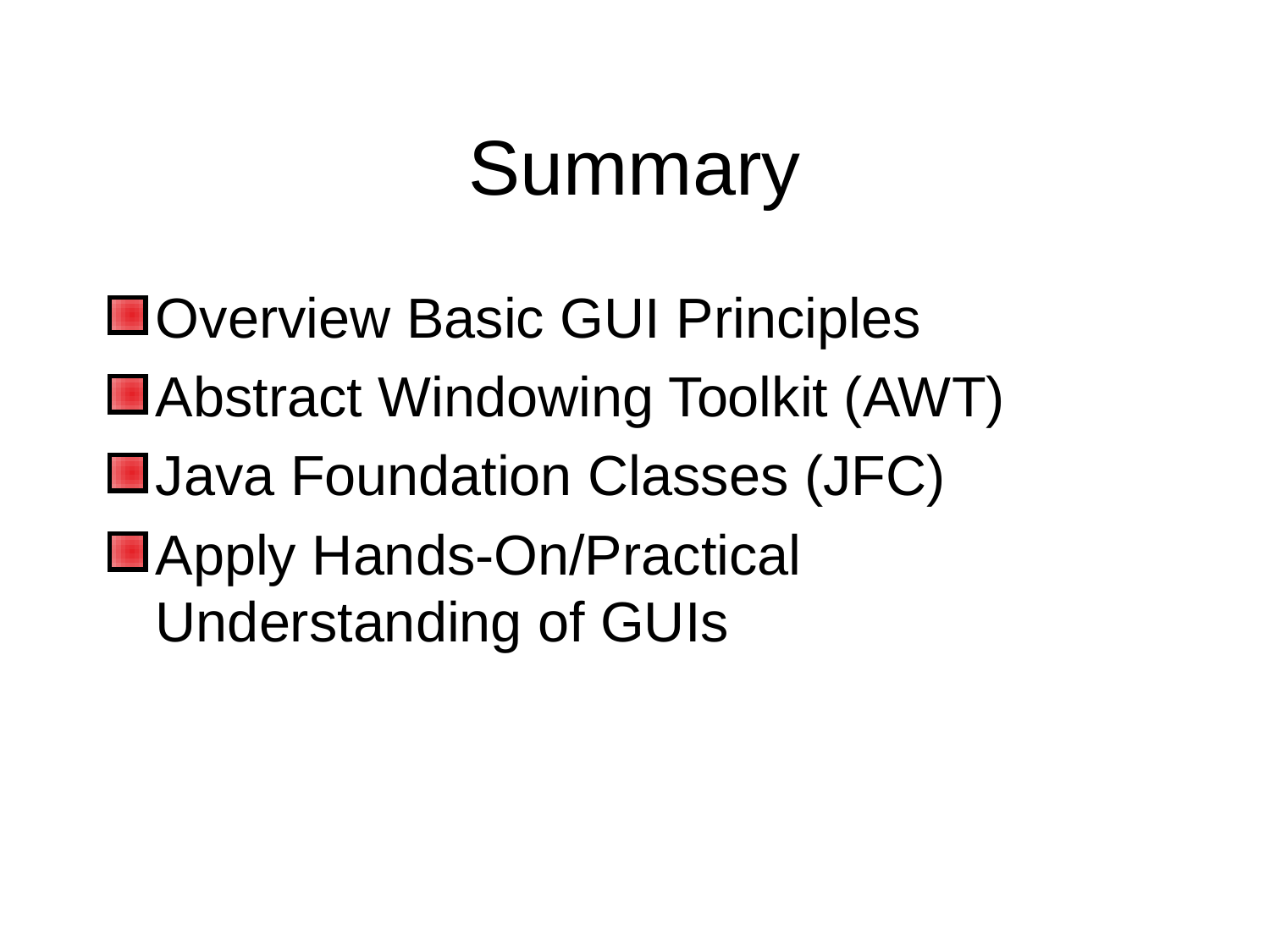

# Summary
Overview Basic GUI Principles
Abstract Windowing Toolkit (AWT)
Java Foundation Classes (JFC)
Apply Hands-On/Practical Understanding of GUIs